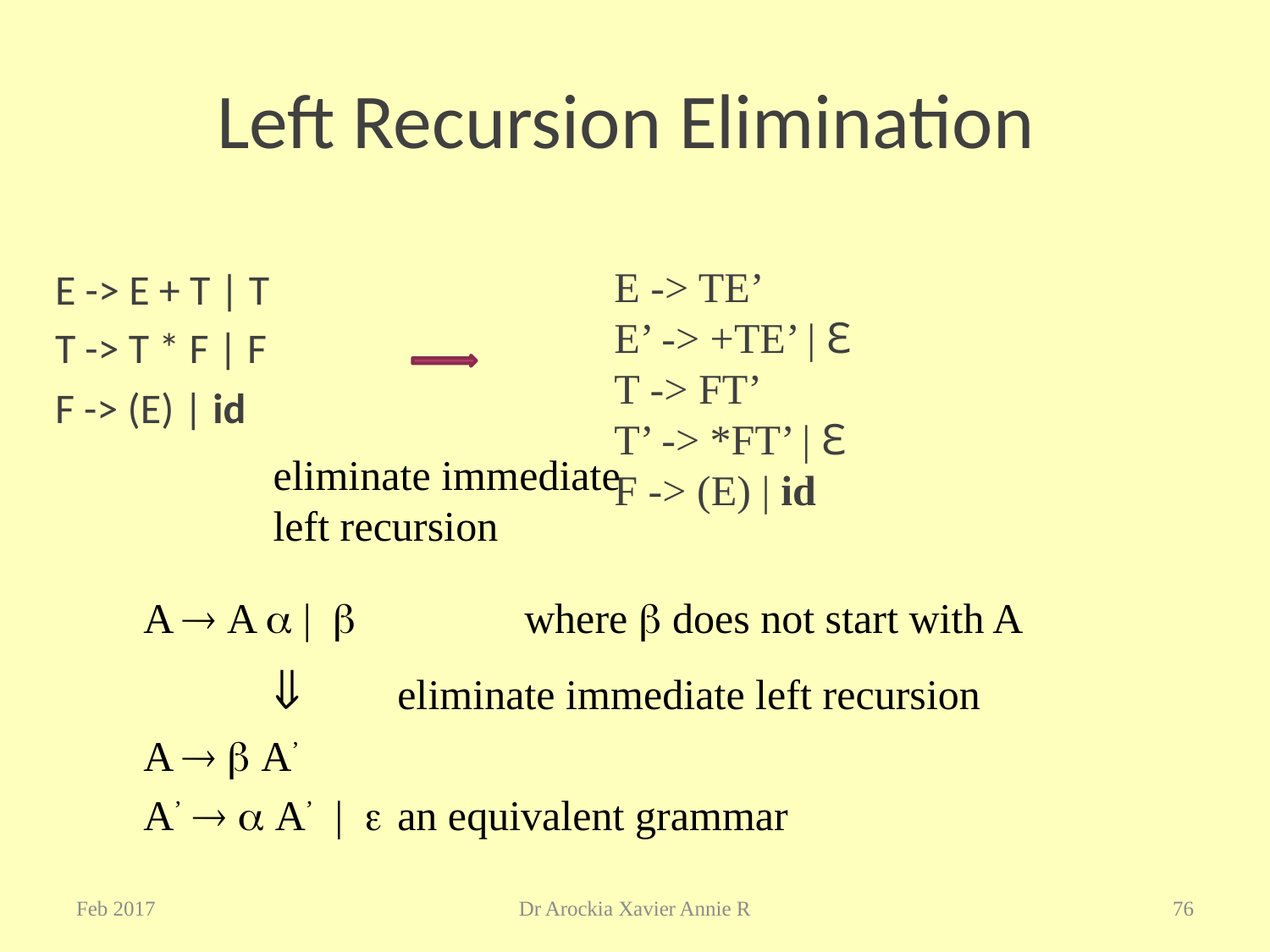

# Left Recursion Elimination

E -> E + T | T
T -> T * F | F
F -> (E) | id

E -> TE’
E’ -> +TE’ | Ɛ
T -> FT’
T’ -> *FT’ | Ɛ
F -> (E) | id

eliminate immediate
left recursion
A → A α |  β     	where β does not start with A
	⇓	eliminate immediate left recursion
A → β A’
A’ → α A’  |  ε 	an equivalent grammar
Feb 2017
Dr Arockia Xavier Annie R
76